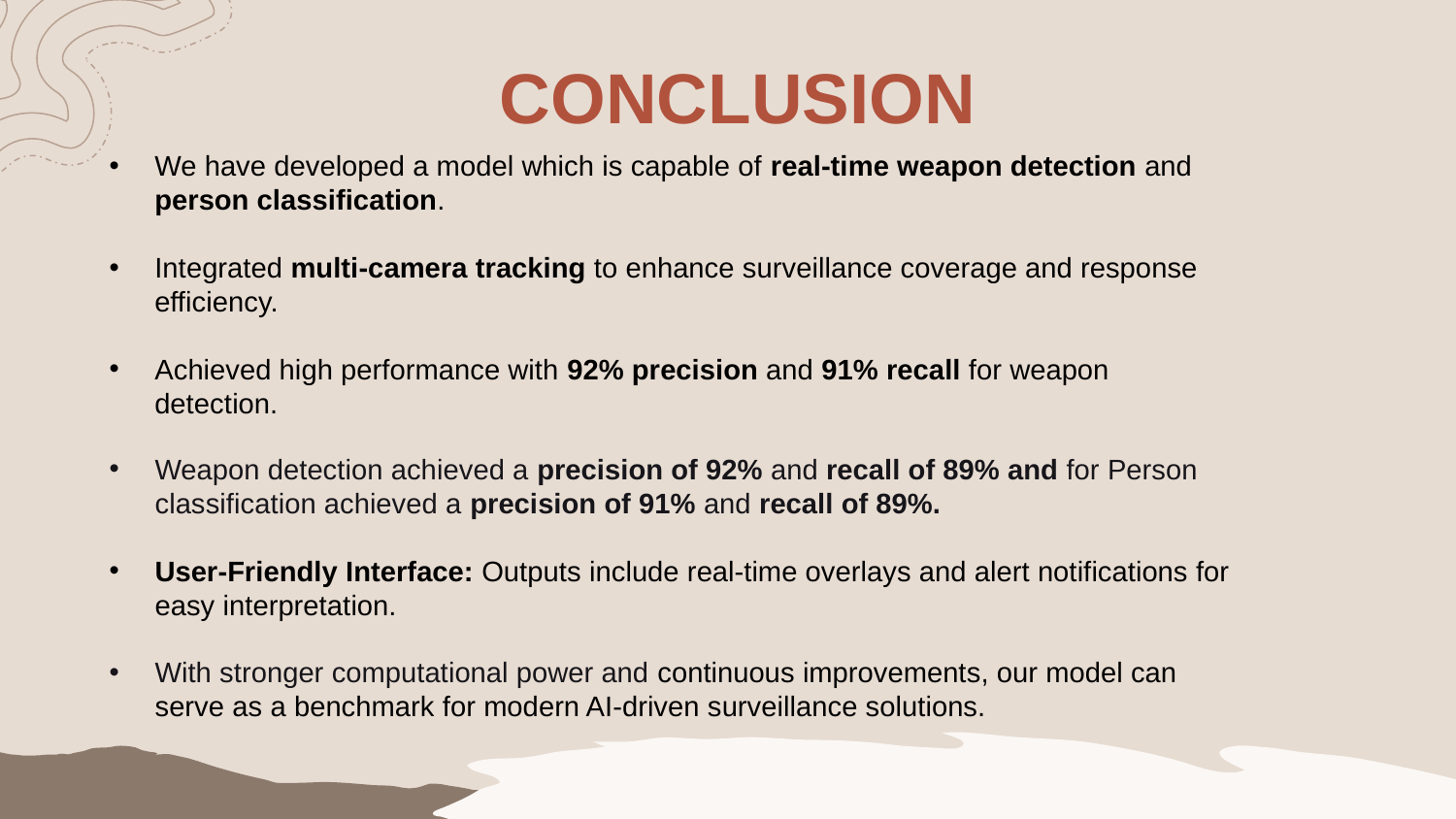

CONCLUSION
We have developed a model which is capable of real-time weapon detection and person classification.

Integrated multi-camera tracking to enhance surveillance coverage and response efficiency.

Achieved high performance with 92% precision and 91% recall for weapon detection.

Weapon detection achieved a precision of 92% and recall of 89% and for Person classification achieved a precision of 91% and recall of 89%.

User-Friendly Interface: Outputs include real-time overlays and alert notifications for easy interpretation.

With stronger computational power and continuous improvements, our model can serve as a benchmark for modern AI-driven surveillance solutions.